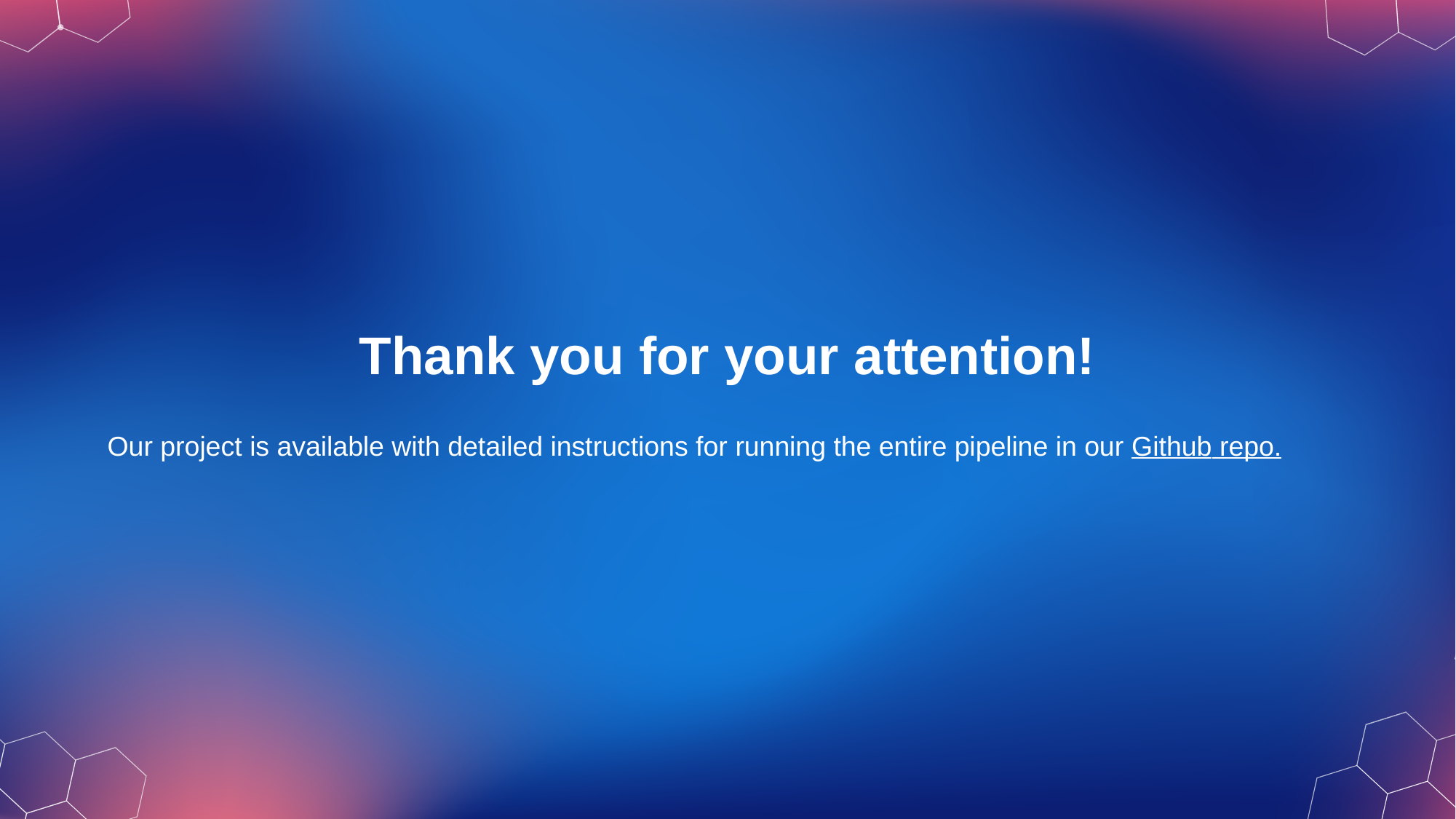

# Thank you for your attention!
Our project is available with detailed instructions for running the entire pipeline in our Github repo.